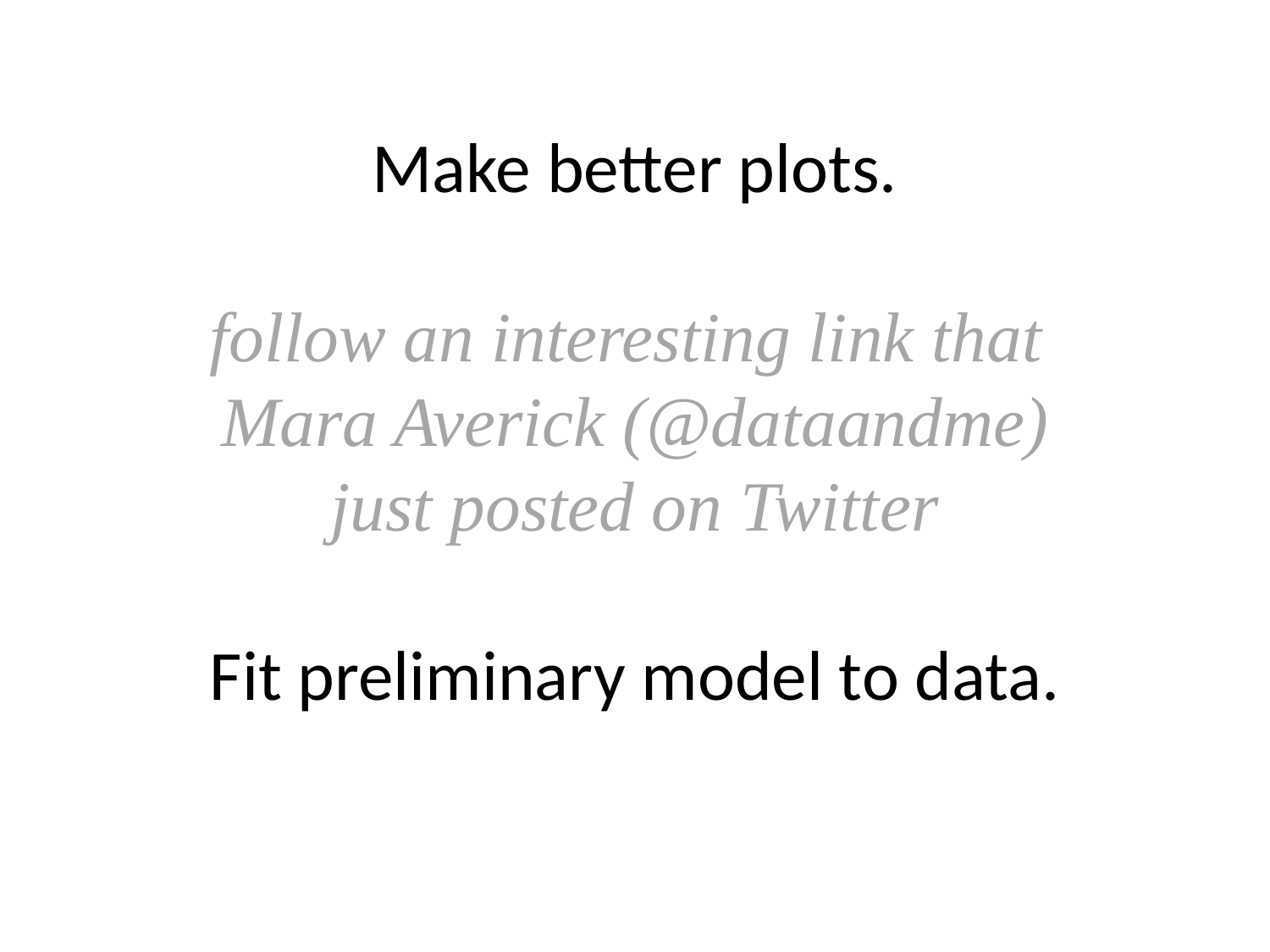

Make better plots.

follow an interesting link that
Mara Averick (@dataandme)
just posted on Twitter

Fit preliminary model to data.